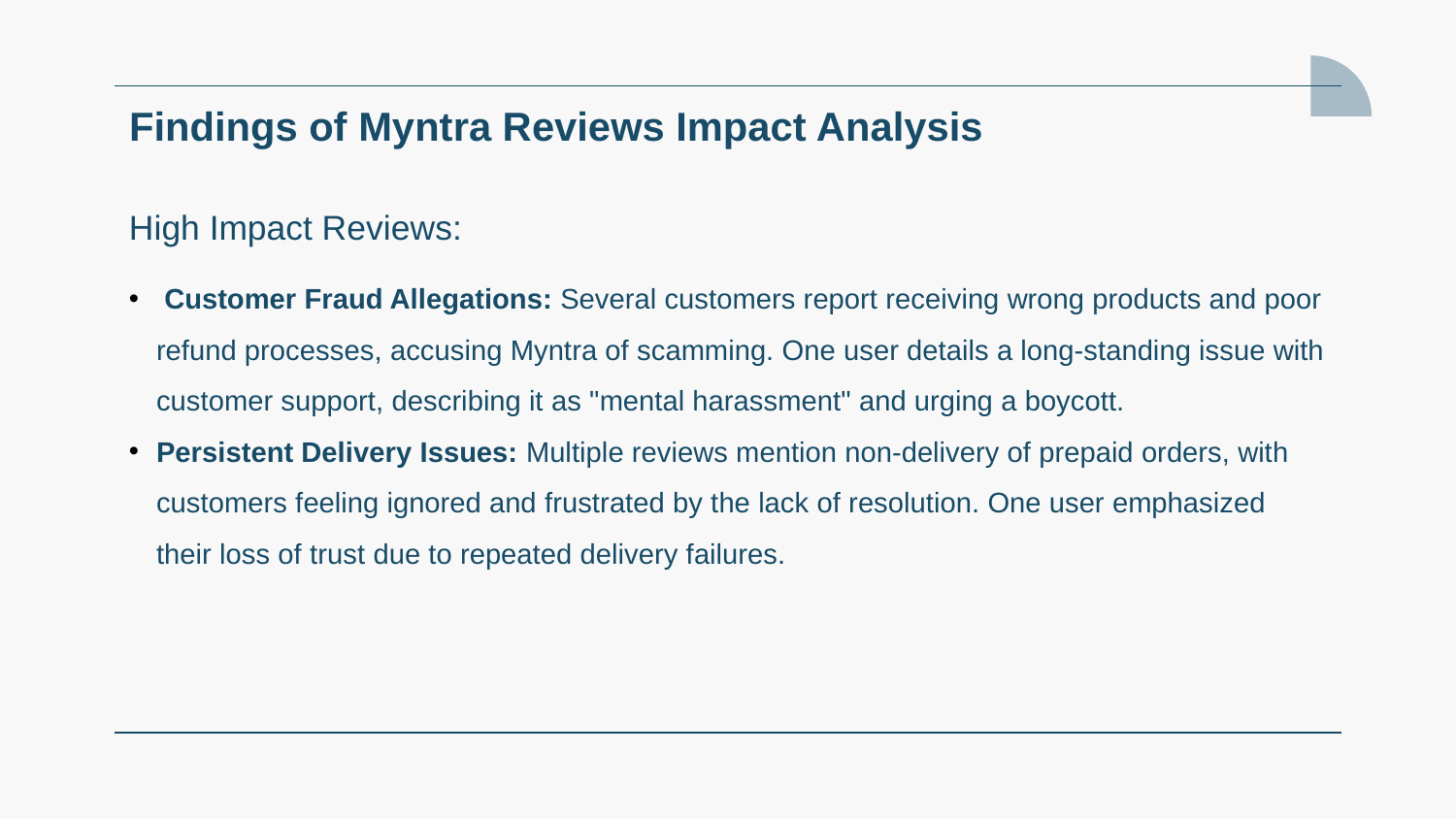

# Findings of Myntra Reviews Impact Analysis
High Impact Reviews:
 Customer Fraud Allegations: Several customers report receiving wrong products and poor refund processes, accusing Myntra of scamming. One user details a long-standing issue with customer support, describing it as "mental harassment" and urging a boycott.
Persistent Delivery Issues: Multiple reviews mention non-delivery of prepaid orders, with customers feeling ignored and frustrated by the lack of resolution. One user emphasized their loss of trust due to repeated delivery failures.